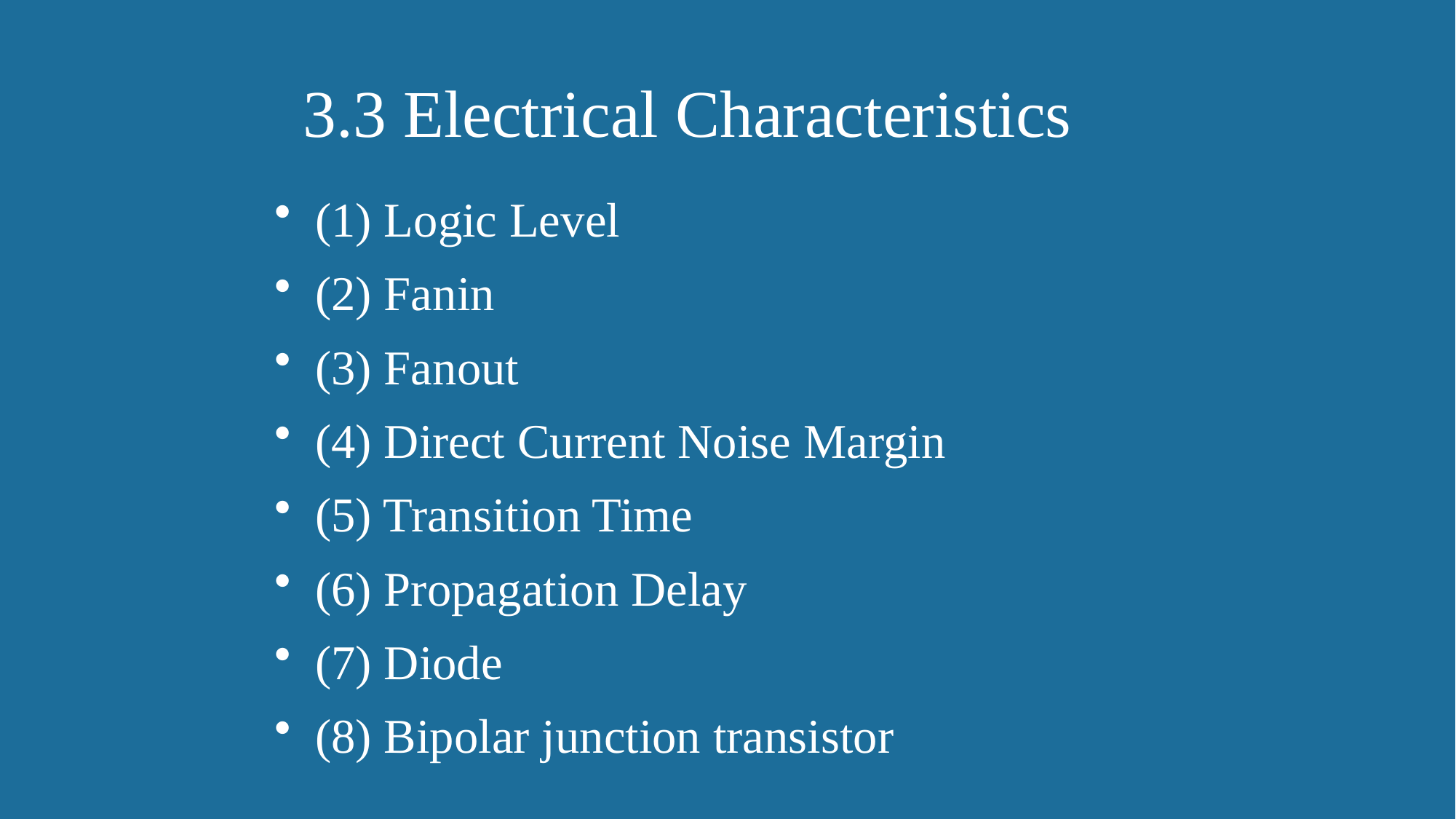

3.3 Electrical Characteristics
(1) Logic Level
(2) Fanin
(3) Fanout
(4) Direct Current Noise Margin
(5) Transition Time
(6) Propagation Delay
(7) Diode
(8) Bipolar junction transistor